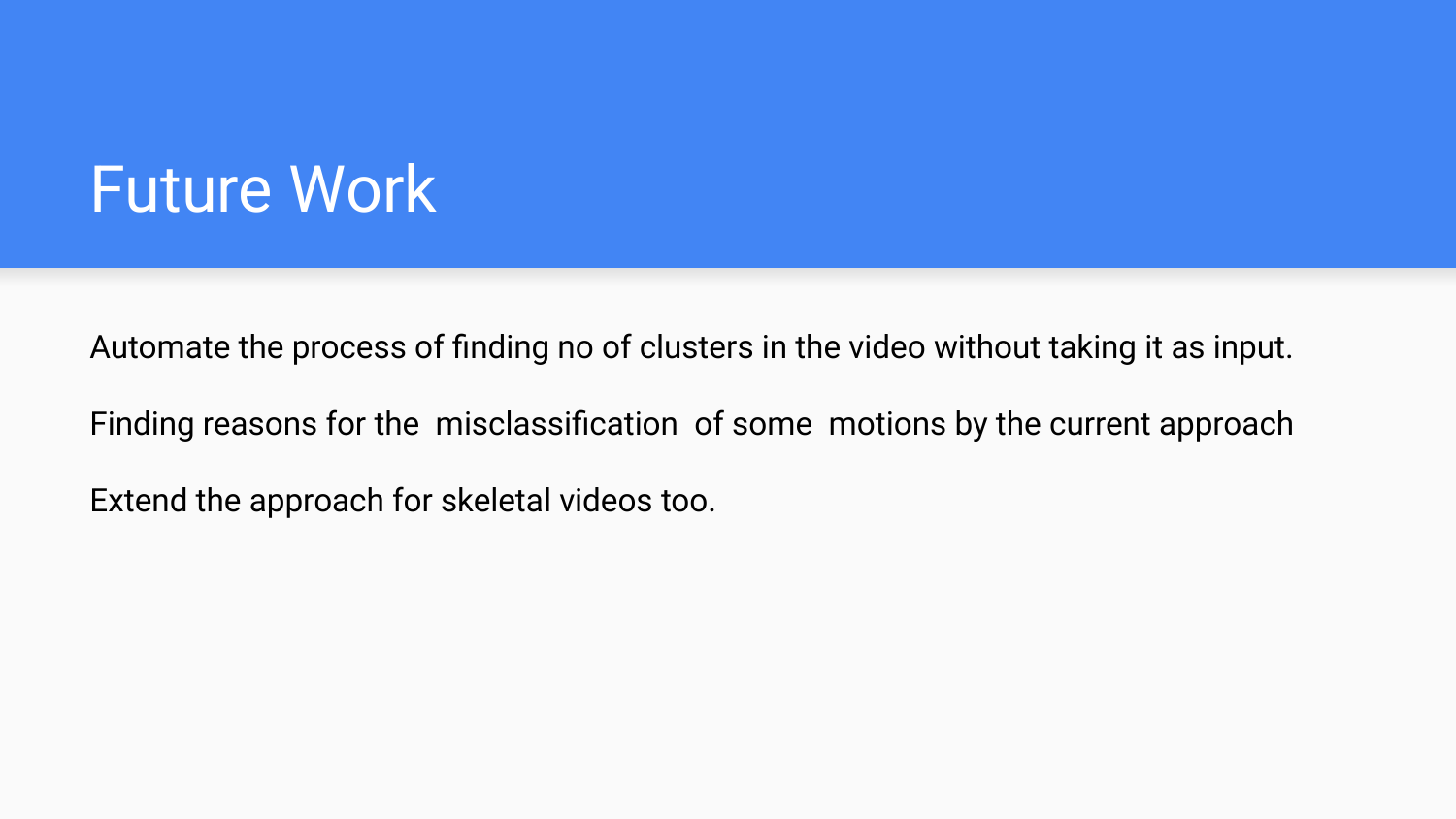

# Future Work
Automate the process of finding no of clusters in the video without taking it as input.
Finding reasons for the  misclassification  of some  motions by the current approach
Extend the approach for skeletal videos too.